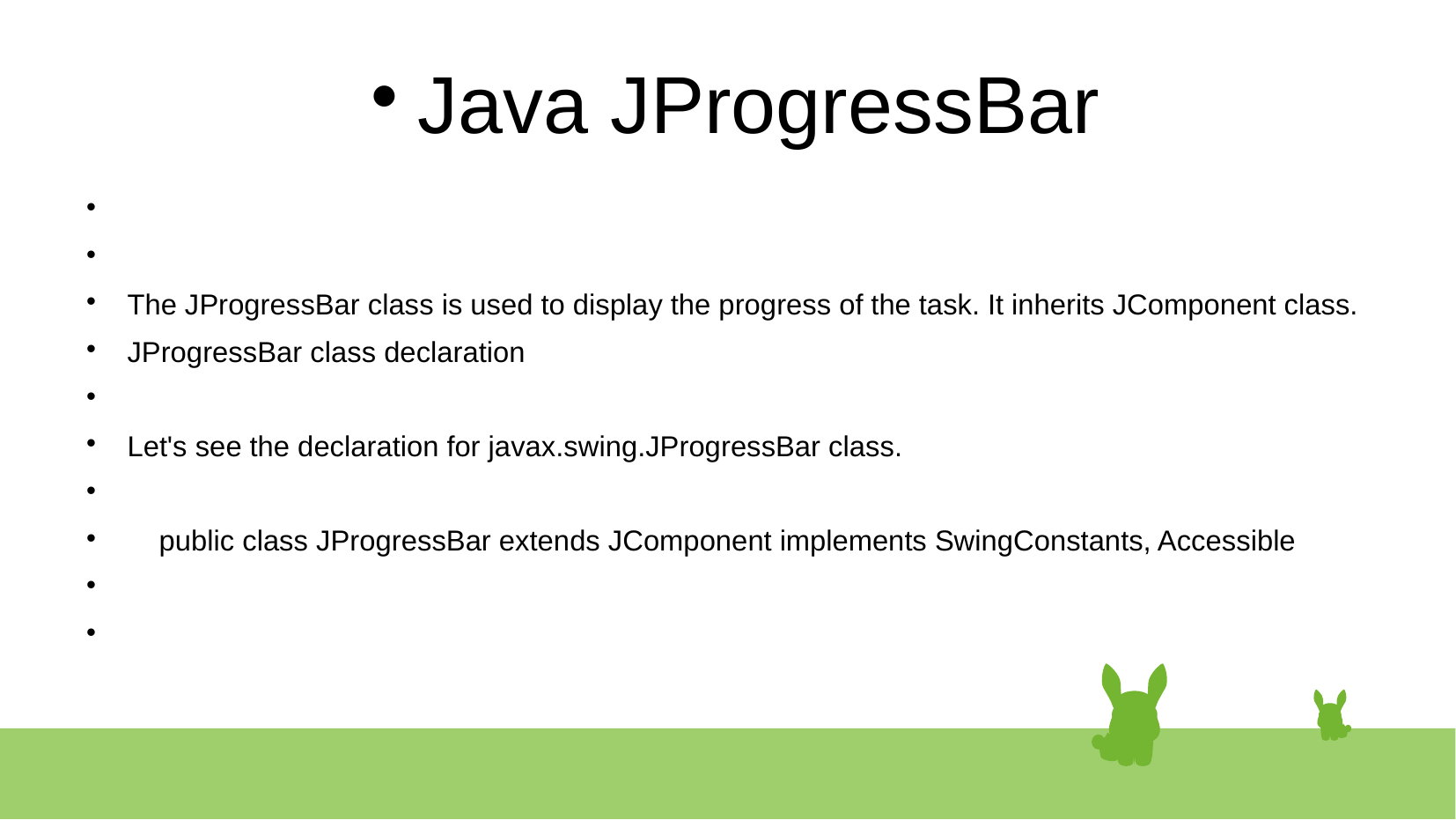

# Java JProgressBar

The JProgressBar class is used to display the progress of the task. It inherits JComponent class.
JProgressBar class declaration

Let's see the declaration for javax.swing.JProgressBar class.

    public class JProgressBar extends JComponent implements SwingConstants, Accessible